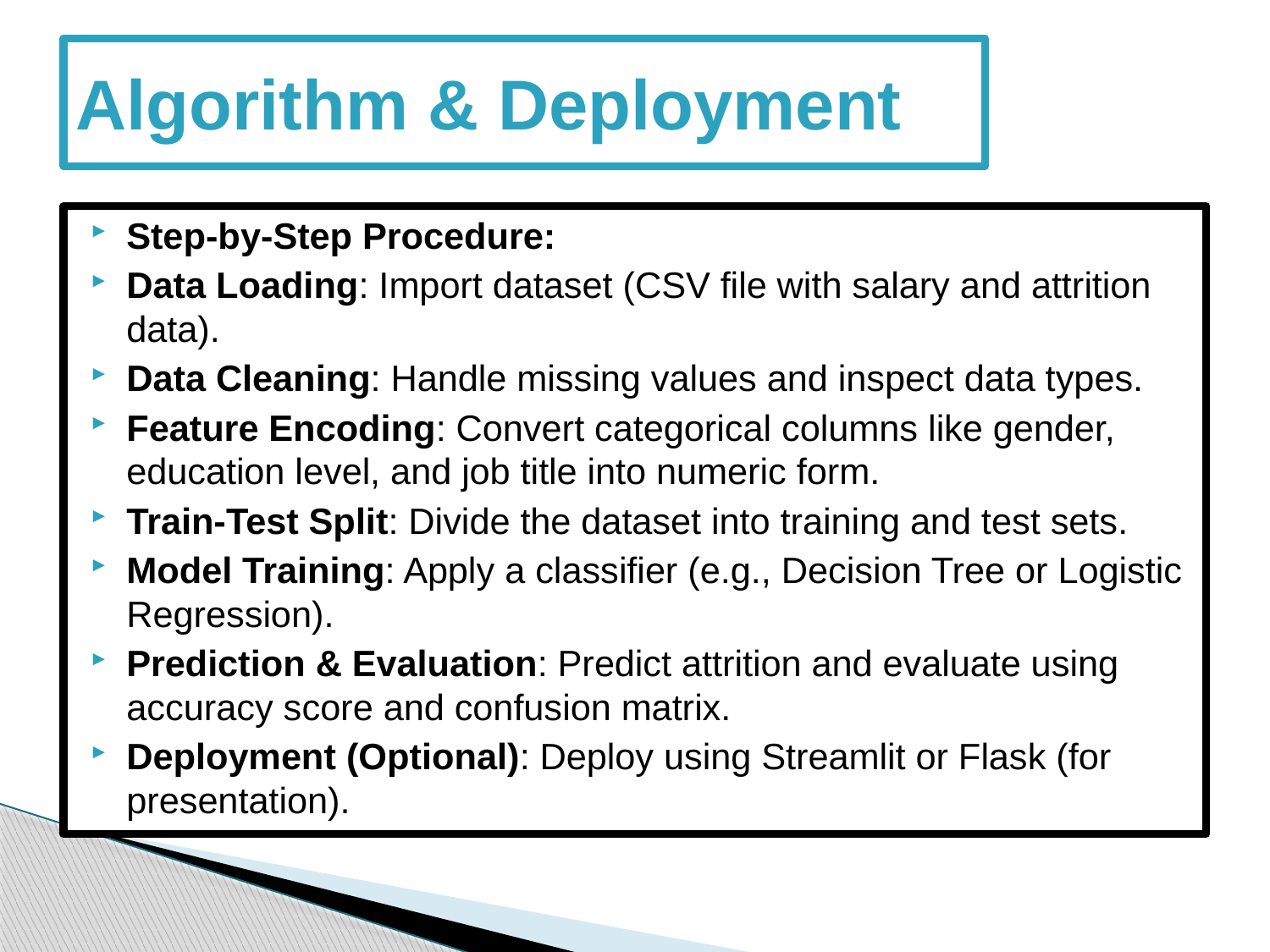

# Algorithm & Deployment
Step-by-Step Procedure:
Data Loading: Import dataset (CSV file with salary and attrition data).
Data Cleaning: Handle missing values and inspect data types.
Feature Encoding: Convert categorical columns like gender, education level, and job title into numeric form.
Train-Test Split: Divide the dataset into training and test sets.
Model Training: Apply a classifier (e.g., Decision Tree or Logistic Regression).
Prediction & Evaluation: Predict attrition and evaluate using accuracy score and confusion matrix.
Deployment (Optional): Deploy using Streamlit or Flask (for presentation).